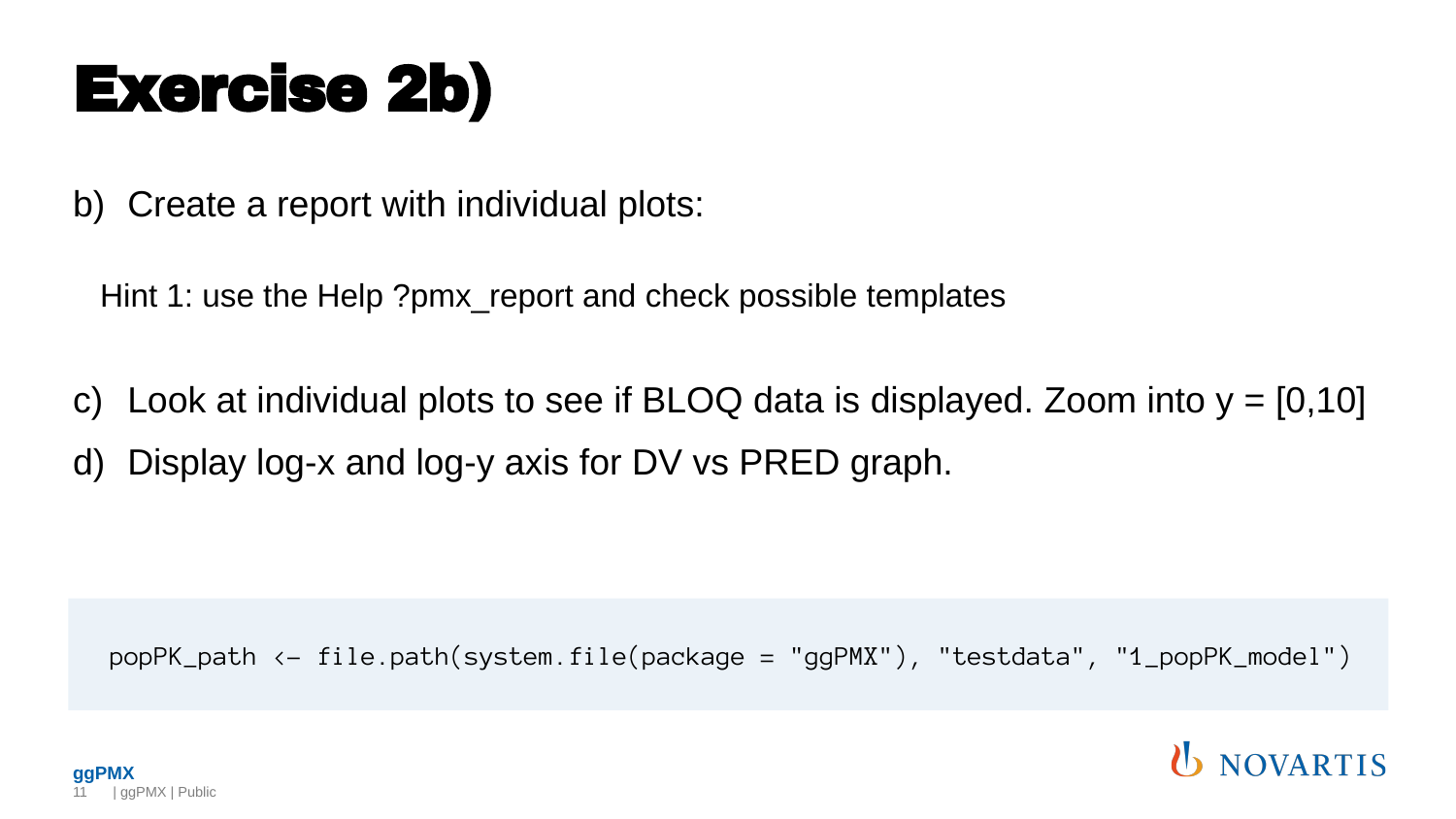

# Exercise 2b)
Create a report with individual plots:

Hint 1: use the Help ?pmx_report and check possible templates

Look at individual plots to see if BLOQ data is displayed. Zoom into y = [0,10]
Display log-x and log-y axis for DV vs PRED graph.
popPK_path <- file.path(system.file(package = "ggPMX"), "testdata", "1_popPK_model")
11
 | ggPMX | Public